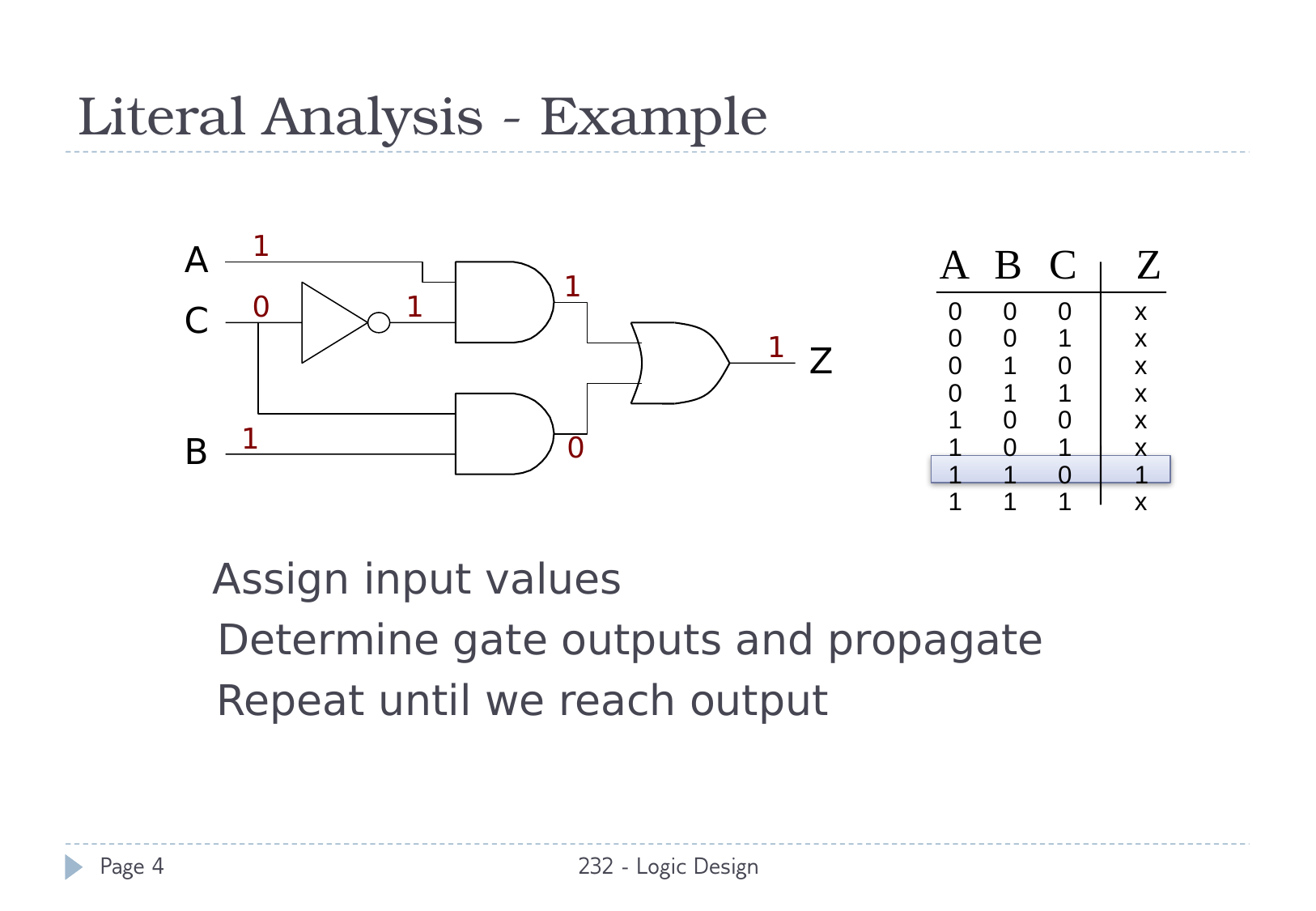

Literal Analysis - Example
1
A

C

Z

B

A
B
C
Z

0
0
0
0
1
1
1
1

0
0
1
1
0
0
1
1
0
1
0
1
0
1
0
1
x
x
x
x
x
x
1
x
1
0
1
1
1
0

Assign input values
Determine gate outputs and propagate
Repeat until we reach output
Page 4
232 - Logic Design